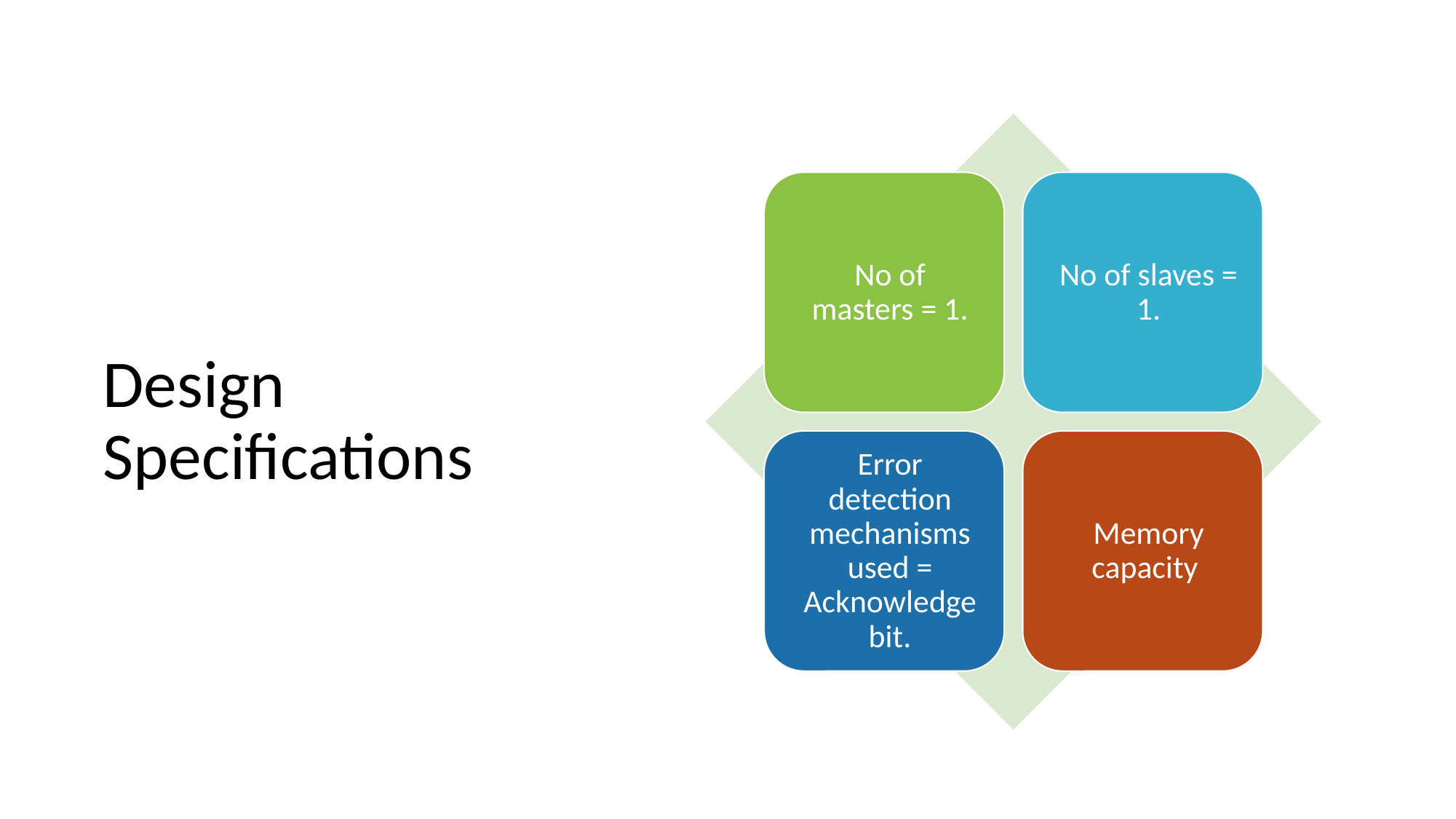

# Design Specifications
No of masters = 1.
No of slaves = 1.
Error detection mechanisms used = Acknowledge bit.
Memory capacity